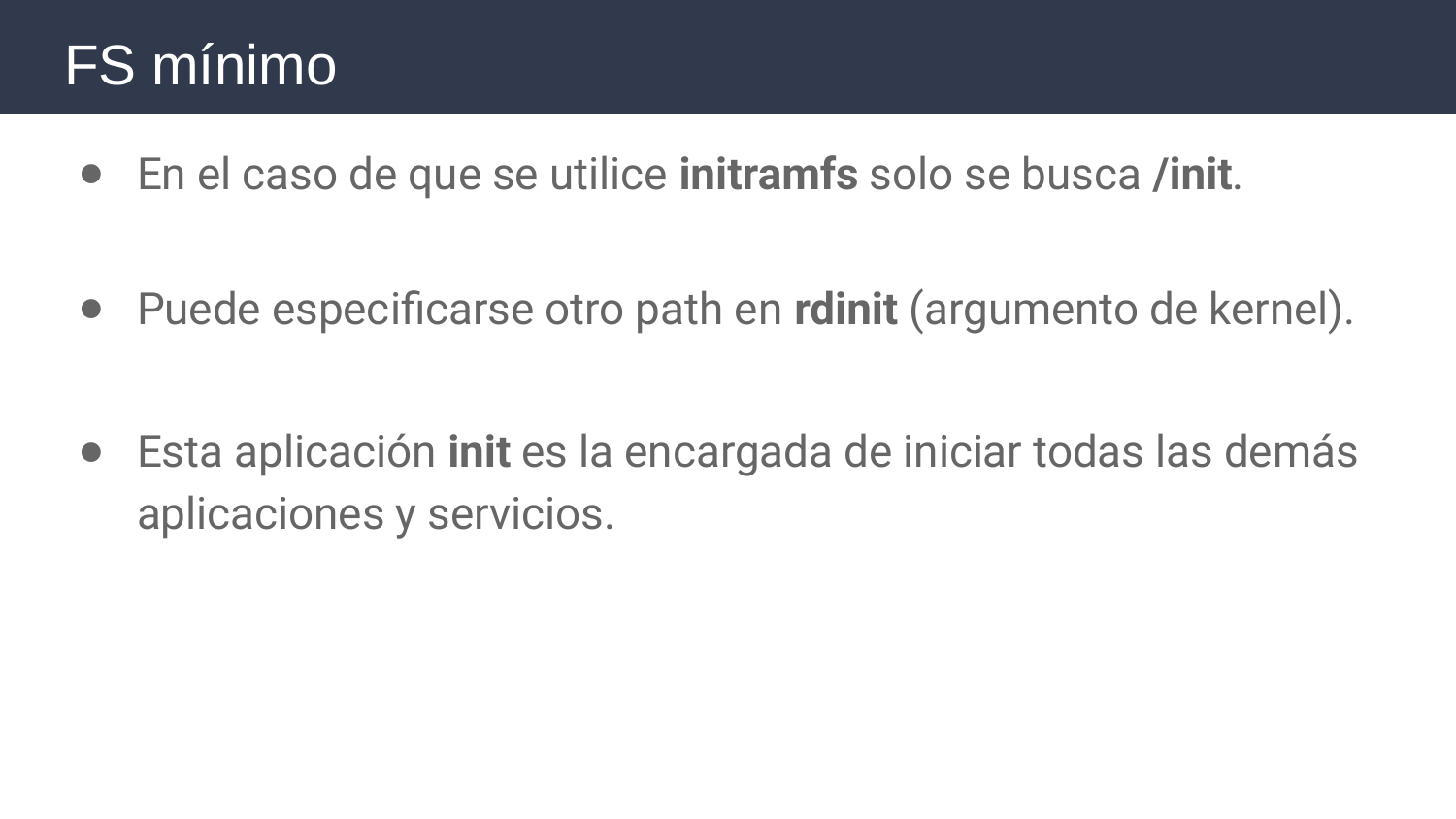

# FS mínimo

En el caso de que se utilice initramfs solo se busca /init.
Puede especificarse otro path en rdinit (argumento de kernel).
Esta aplicación init es la encargada de iniciar todas las demás aplicaciones y servicios.